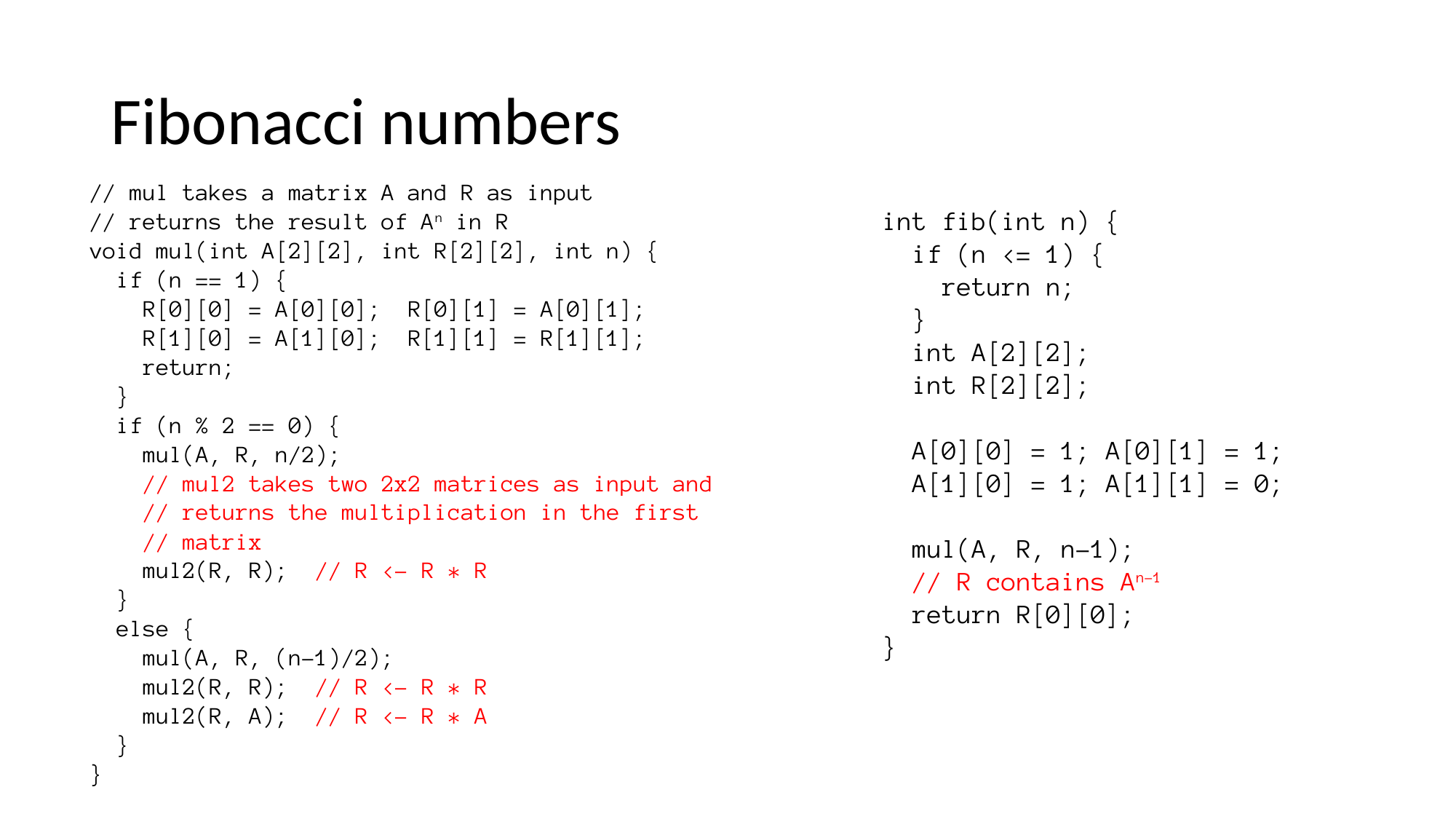

# Fibonacci numbers
// mul takes a matrix A and R as input
// returns the result of An in R
void mul(int A[2][2], int R[2][2], int n) {
  if (n == 1) {
    R[0][0] = A[0][0];  R[0][1] = A[0][1];
    R[1][0] = A[1][0];  R[1][1] = R[1][1];
    return;
  }
  if (n % 2 == 0) {
    mul(A, R, n/2);
    // mul2 takes two 2x2 matrices as input and
    // returns the multiplication in the first
    // matrix
    mul2(R, R);  // R <- R * R
  }
  else {
    mul(A, R, (n-1)/2);
    mul2(R, R);  // R <- R * R
    mul2(R, A);  // R <- R * A
  }
}
int fib(int n) {
  if (n <= 1) {
    return n;
  }
  int A[2][2];
  int R[2][2];

  A[0][0] = 1; A[0][1] = 1;
  A[1][0] = 1; A[1][1] = 0;

  mul(A, R, n-1);
  // R contains An-1
  return R[0][0];
}